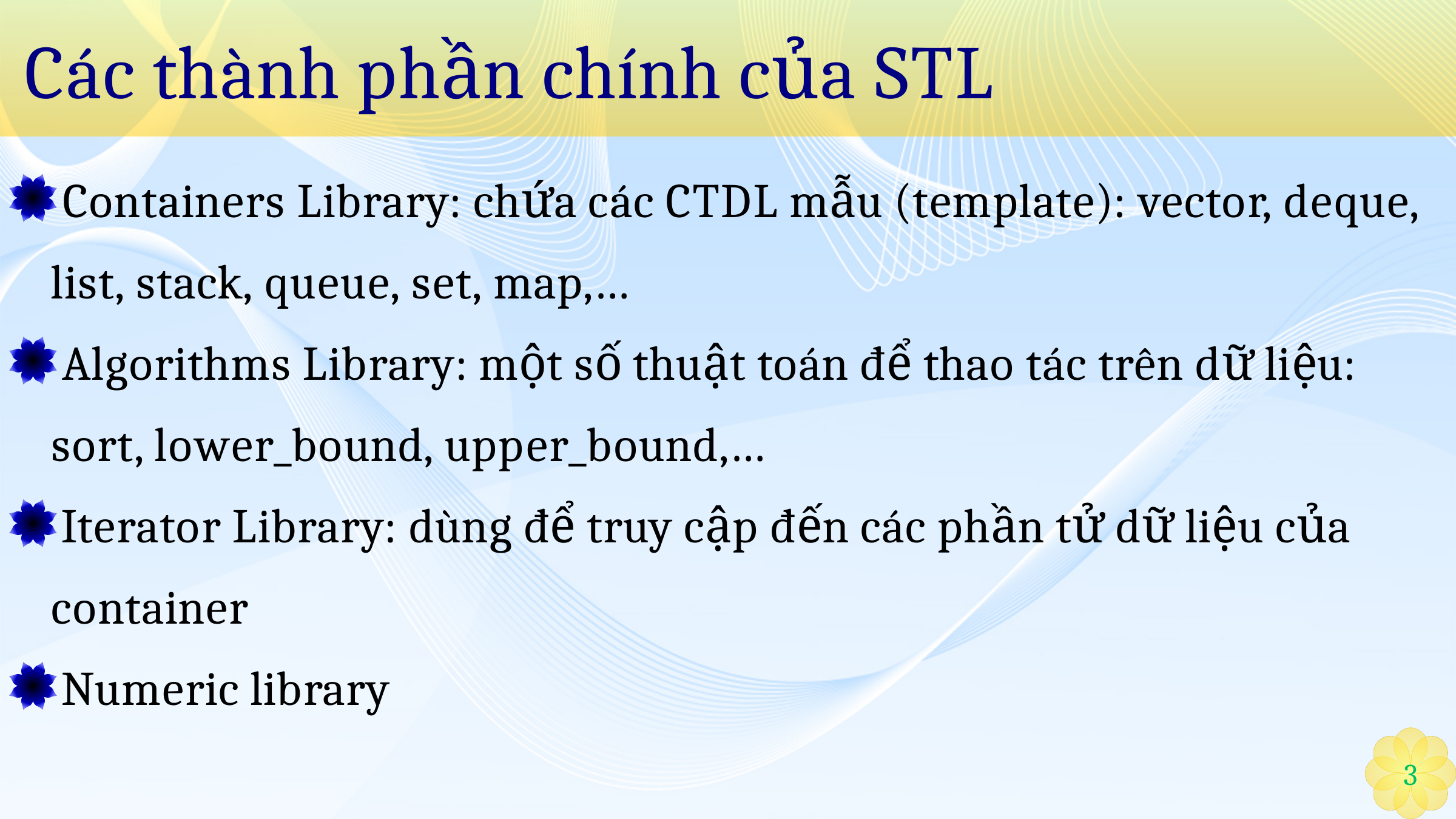

# Các thành phần chính của STL
 Containers Library: chứa các CTDL mẫu (template): vector, deque, list, stack, queue, set, map,…
 Algorithms Library: một số thuật toán để thao tác trên dữ liệu: sort, lower_bound, upper_bound,…
 Iterator Library: dùng để truy cập đến các phần tử dữ liệu của container
 Numeric library
3